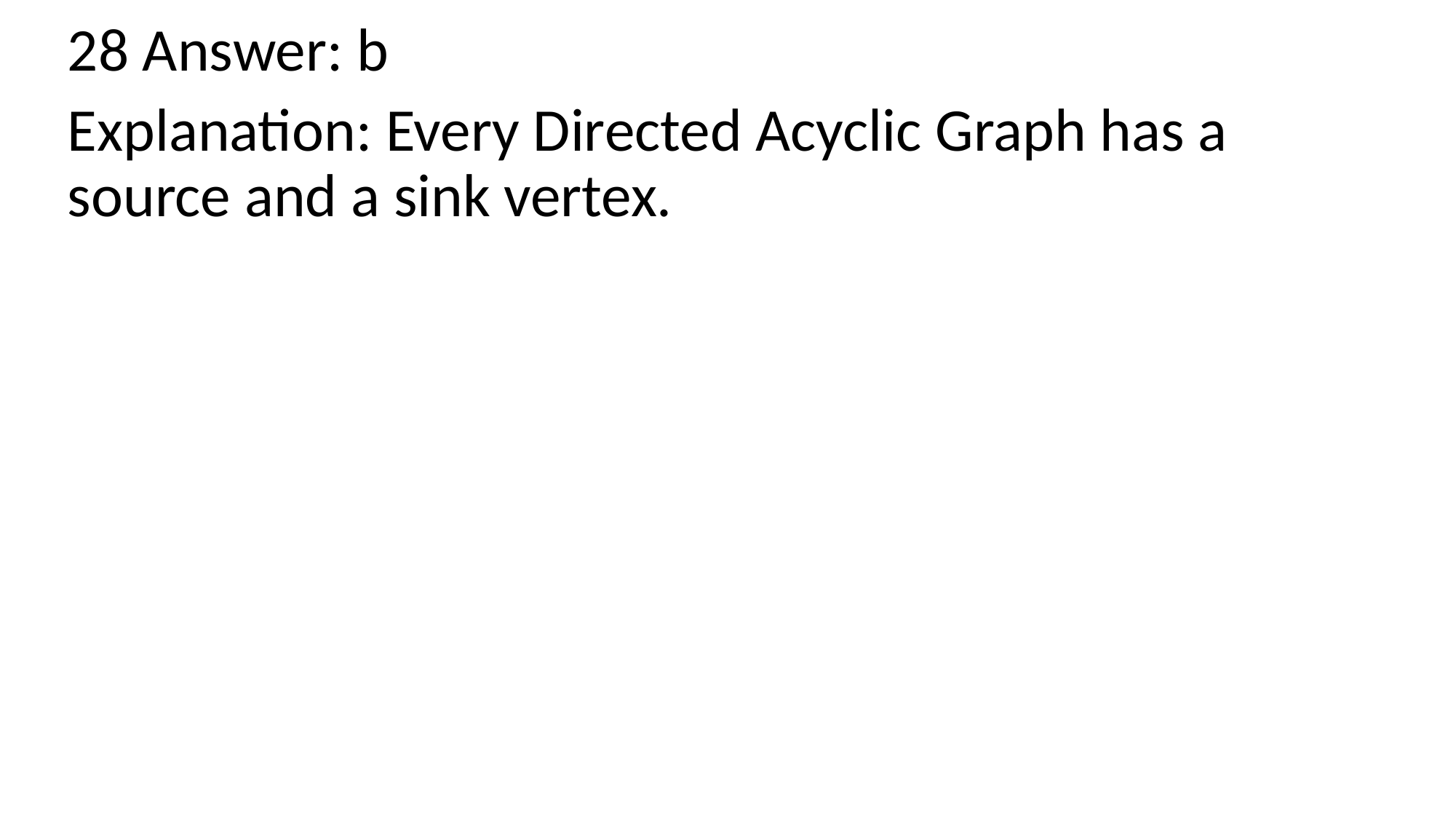

28 Answer: b
Explanation: Every Directed Acyclic Graph has a source and a sink vertex.